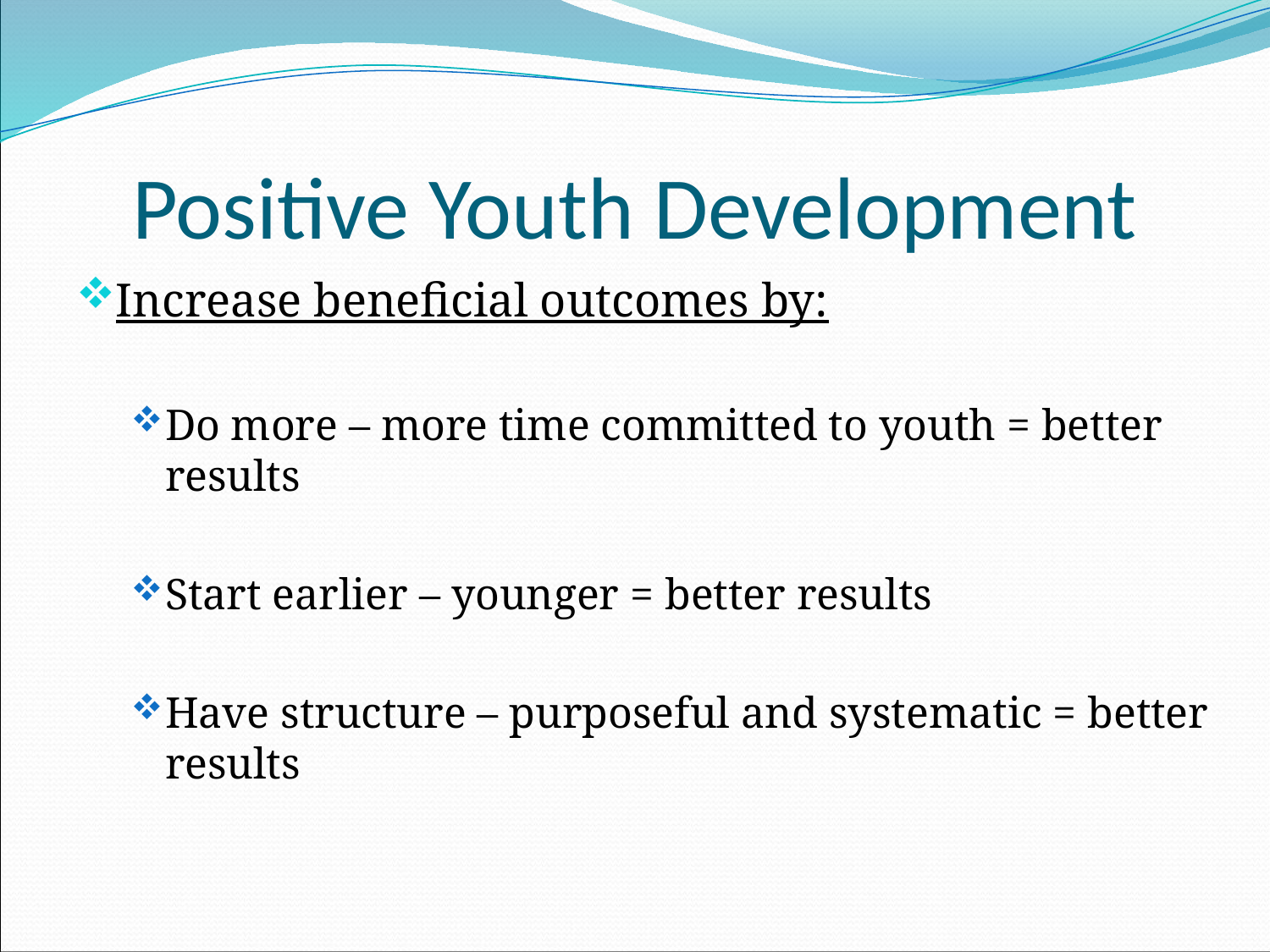

# Positive Youth Development
Increase beneficial outcomes by:

Do more – more time committed to youth = better results

Start earlier – younger = better results

Have structure – purposeful and systematic = better results